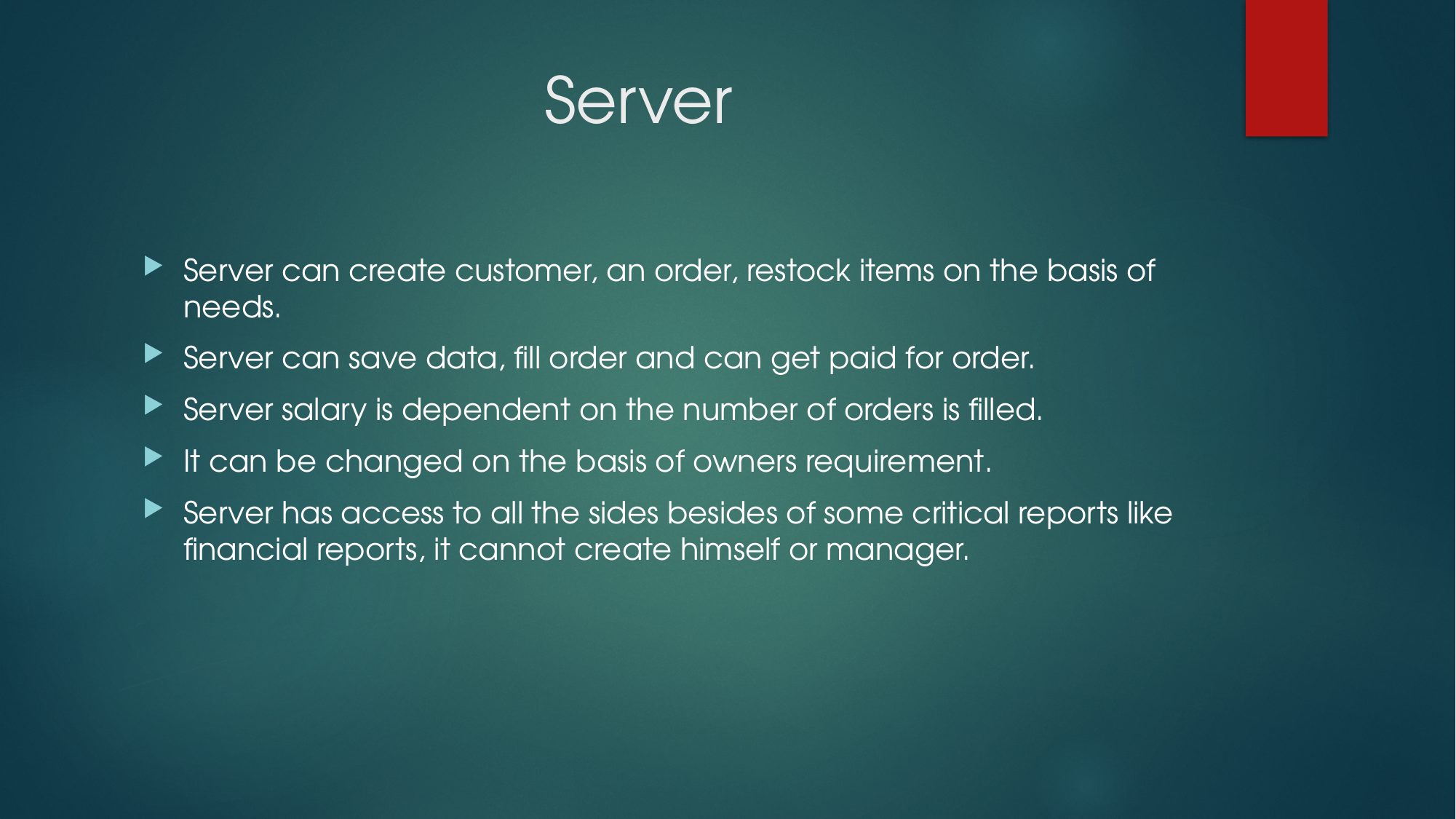

# Server
Server can create customer, an order, restock items on the basis of needs.
Server can save data, fill order and can get paid for order.
Server salary is dependent on the number of orders is filled.
It can be changed on the basis of owners requirement.
Server has access to all the sides besides of some critical reports like financial reports, it cannot create himself or manager.